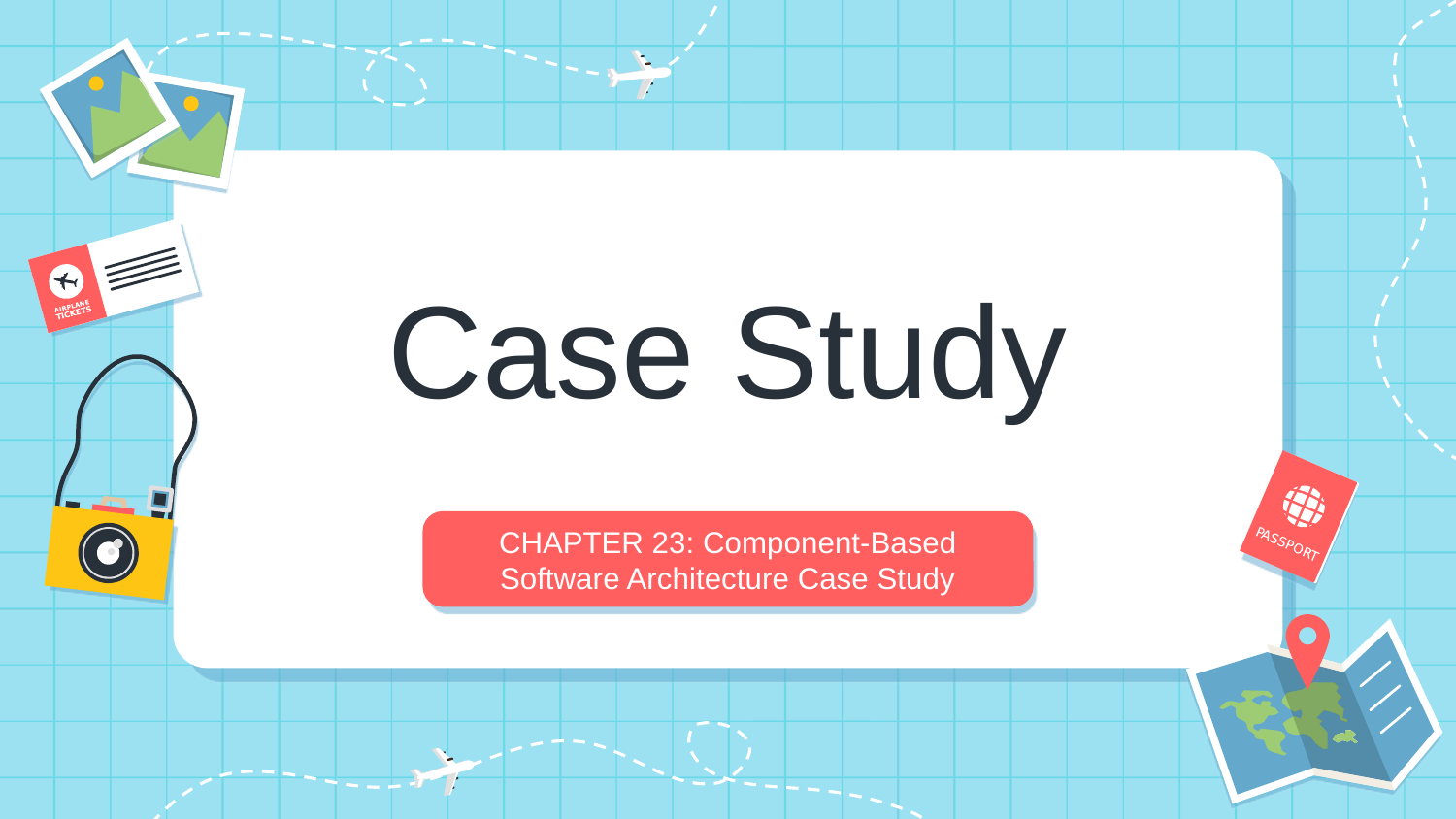

# Case Study

CHAPTER 23: Component-Based Software Architecture Case Study